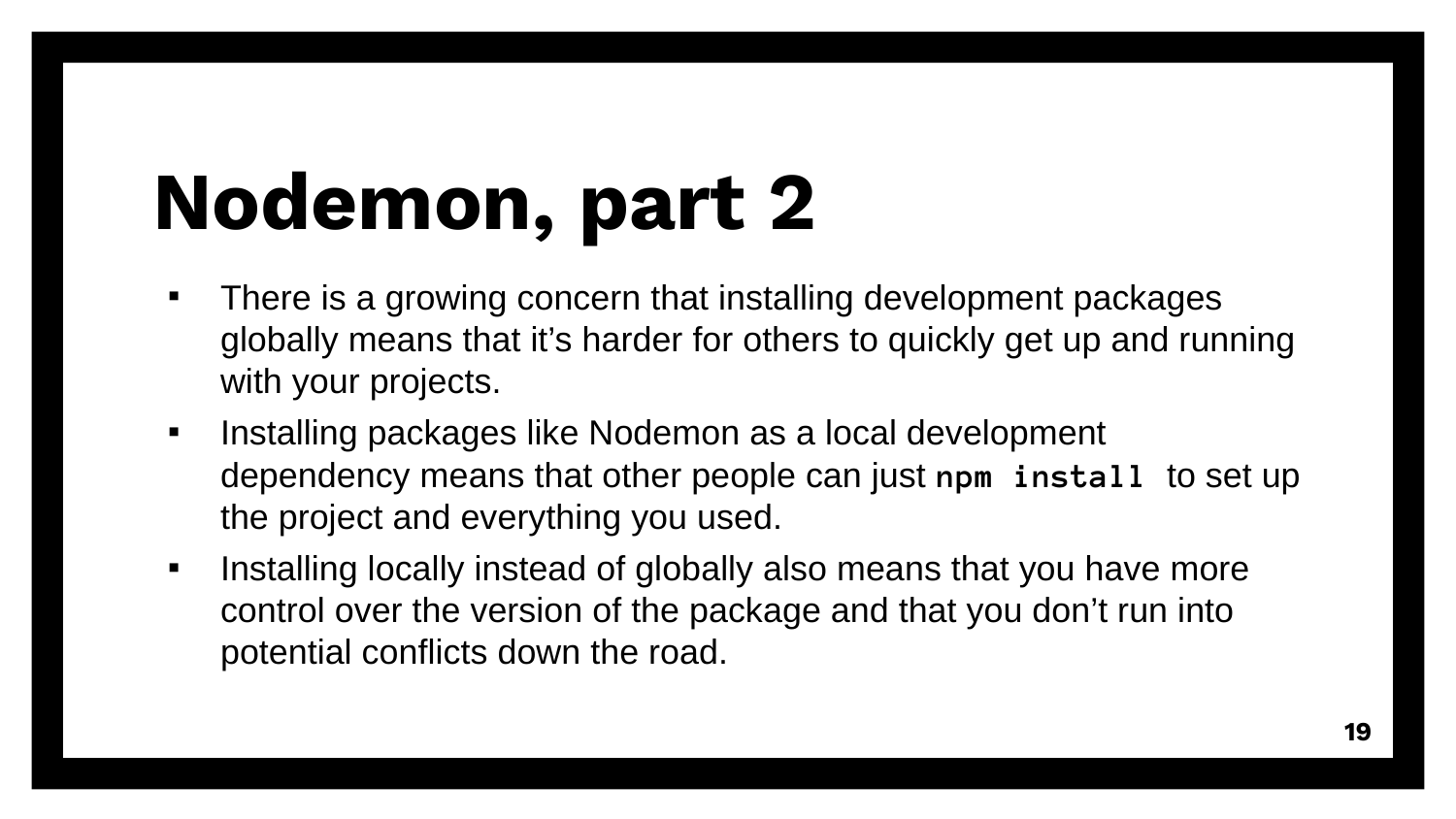

# Nodemon, part 2
There is a growing concern that installing development packages globally means that it’s harder for others to quickly get up and running with your projects.
Installing packages like Nodemon as a local development dependency means that other people can just npm install to set up the project and everything you used.
Installing locally instead of globally also means that you have more control over the version of the package and that you don’t run into potential conflicts down the road.
19